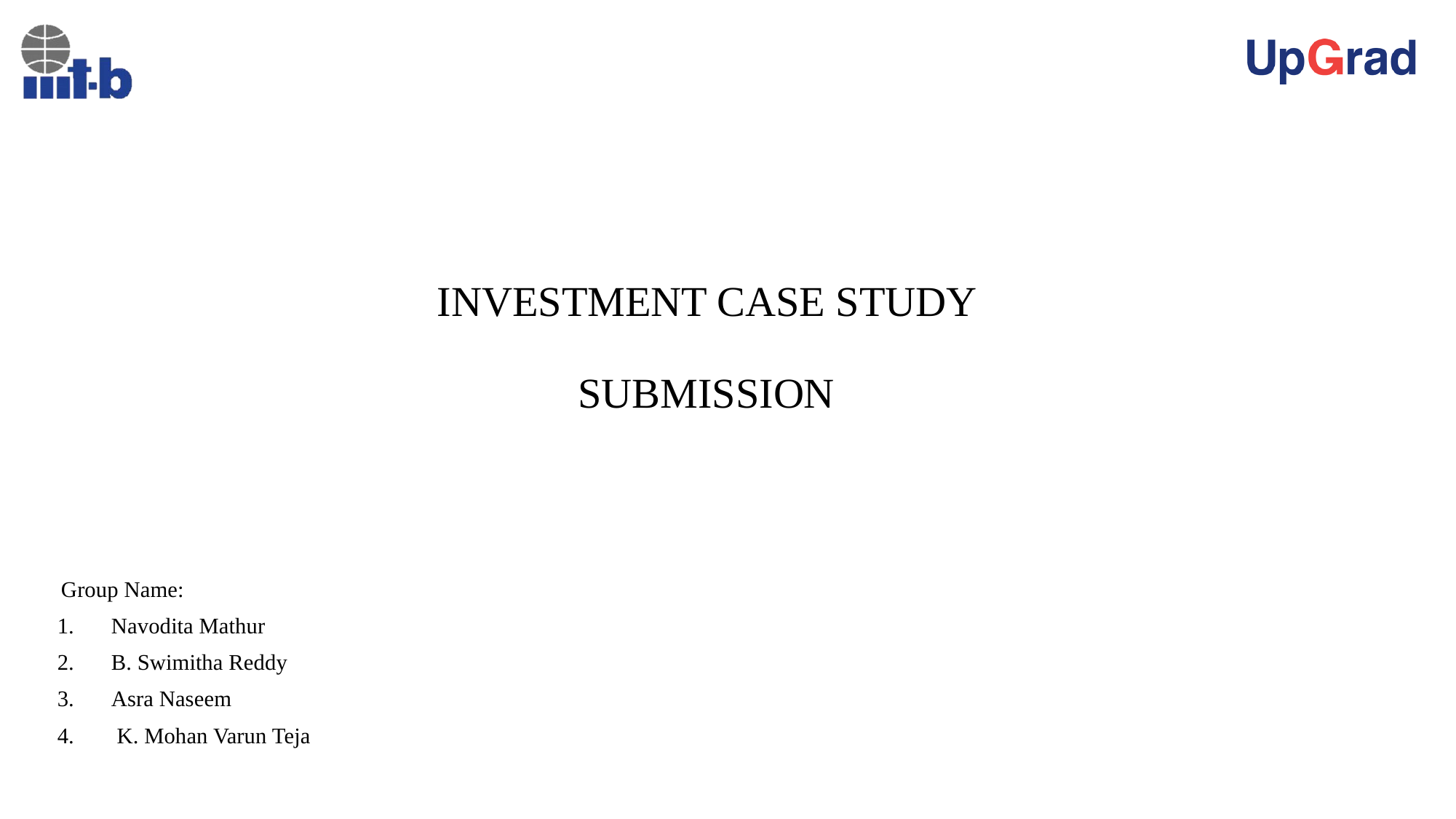

# INVESTMENT CASE STUDY SUBMISSION
 Group Name:
 Navodita Mathur
 B. Swimitha Reddy
 Asra Naseem
  K. Mohan Varun Teja